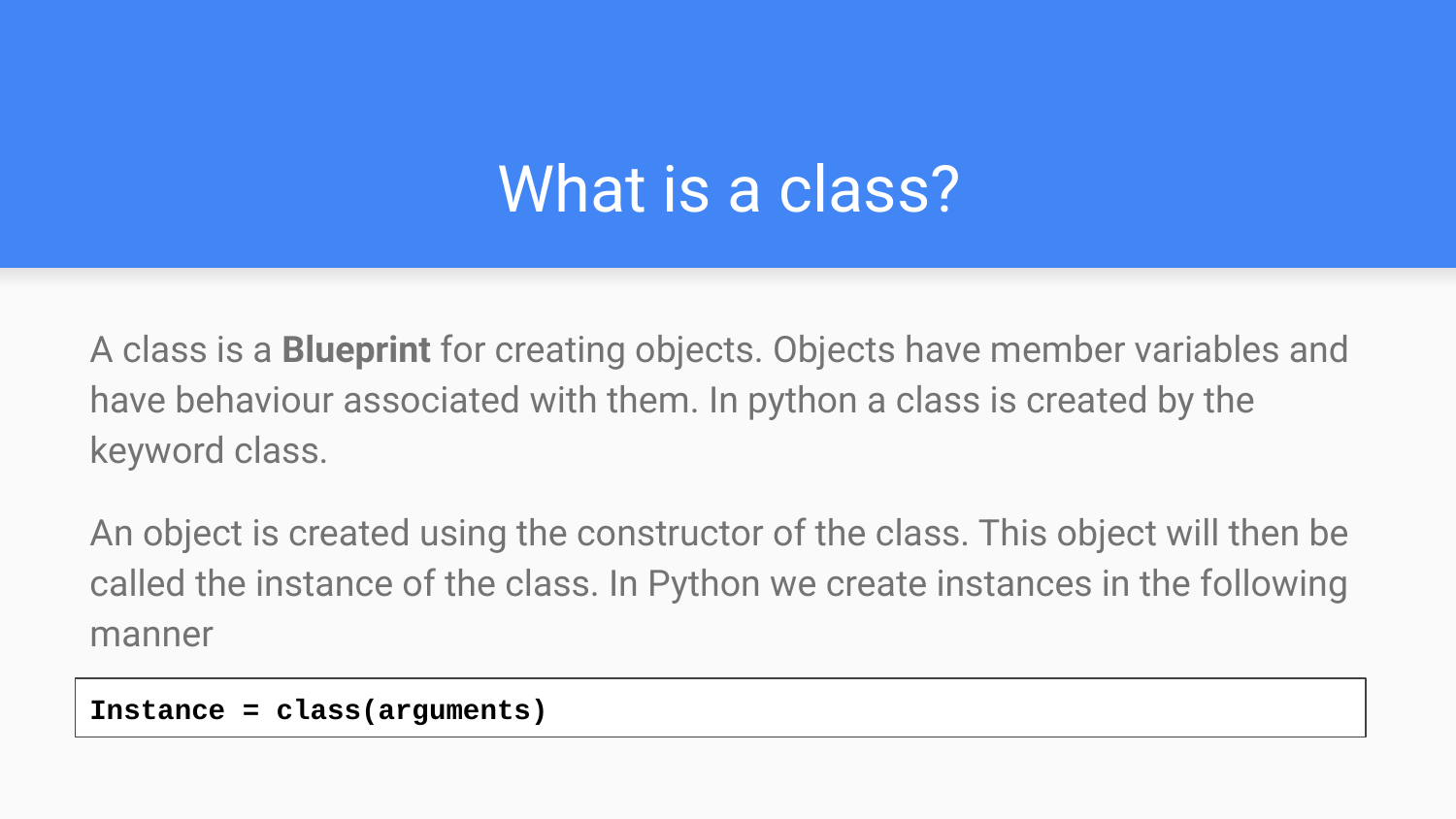

# What is a class?
A class is a Blueprint for creating objects. Objects have member variables and have behaviour associated with them. In python a class is created by the keyword class.
An object is created using the constructor of the class. This object will then be called the instance of the class. In Python we create instances in the following manner

Instance = class(arguments)